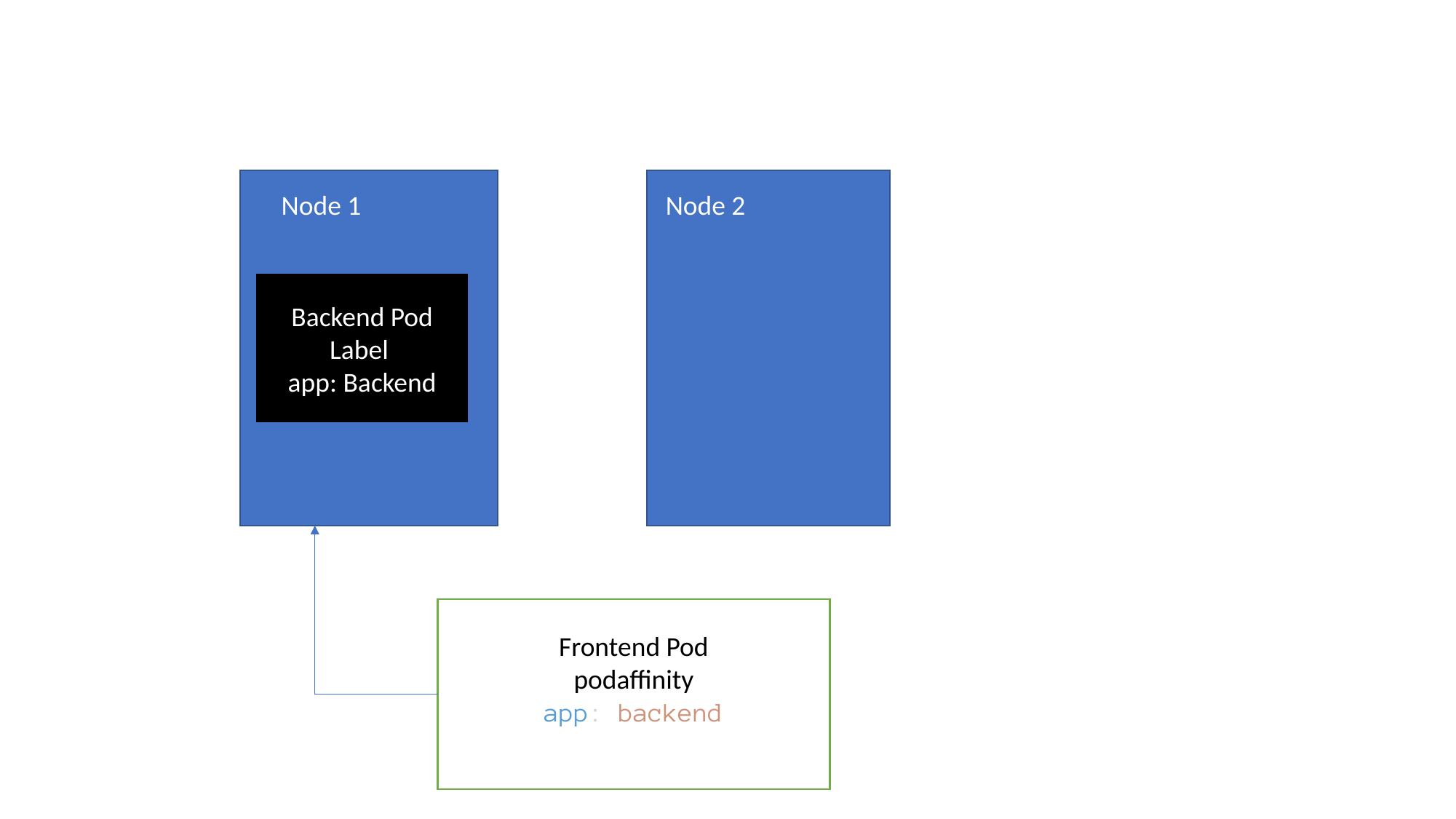

Node 1
Node 2
Backend Pod
Label
app: Backend
Frontend Pod
podaffinity
app: backend